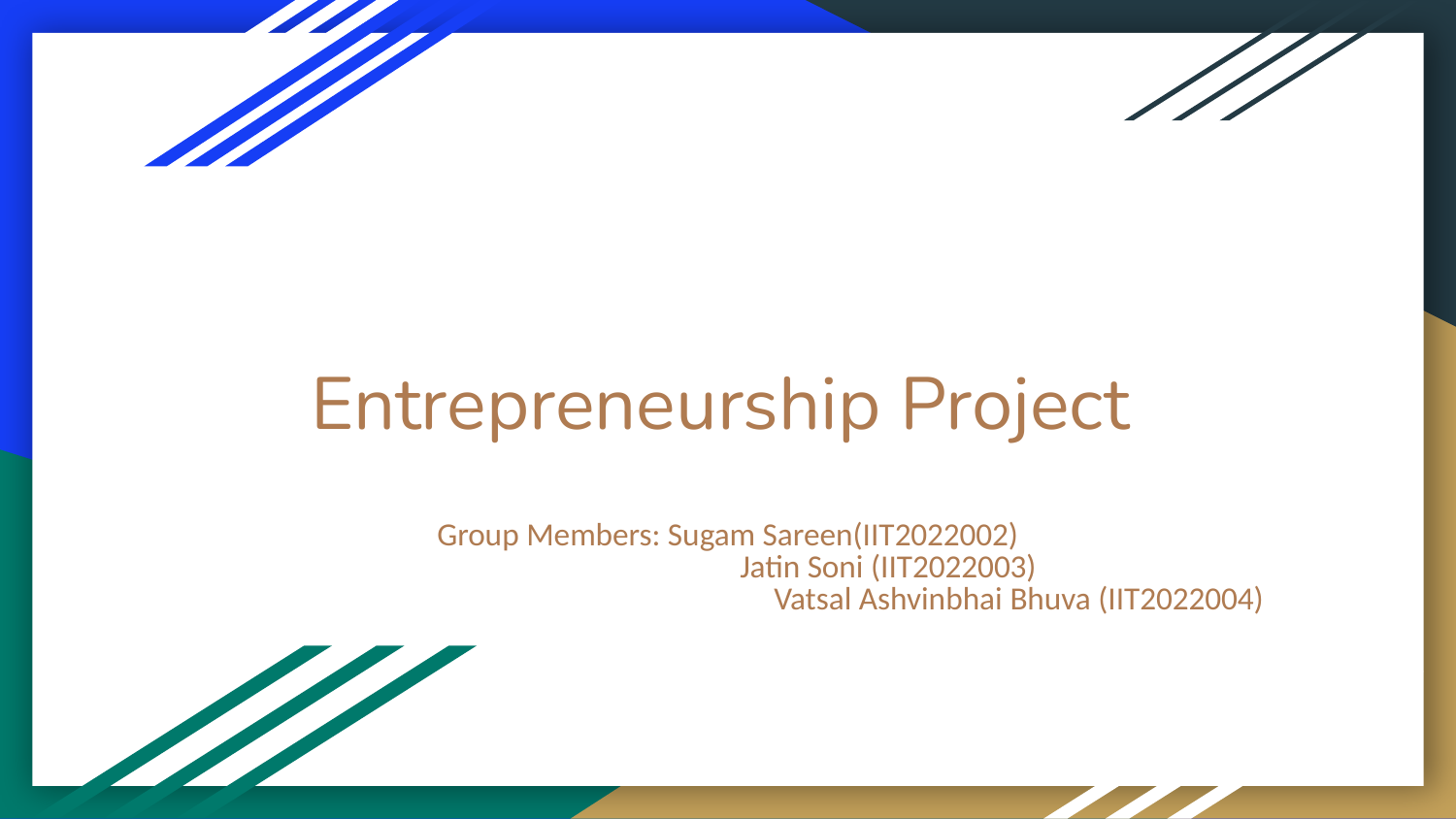

# Entrepreneurship Project
Group Members: Sugam Sareen(IIT2022002)
		    Jatin Soni (IIT2022003)
		                 		Vatsal Ashvinbhai Bhuva (IIT2022004)